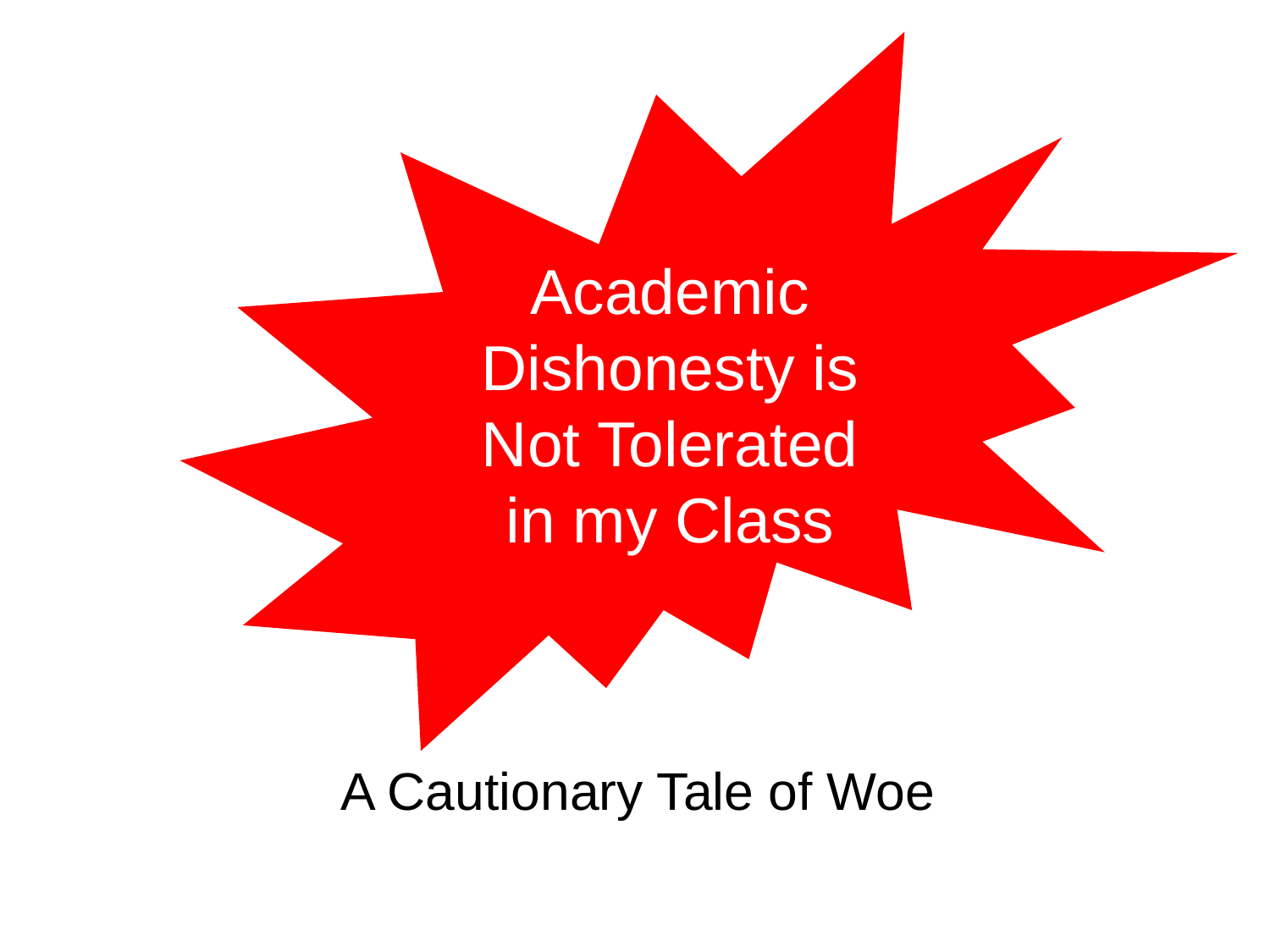

Academic Dishonesty is Not Tolerated in my Class
A Cautionary Tale of Woe